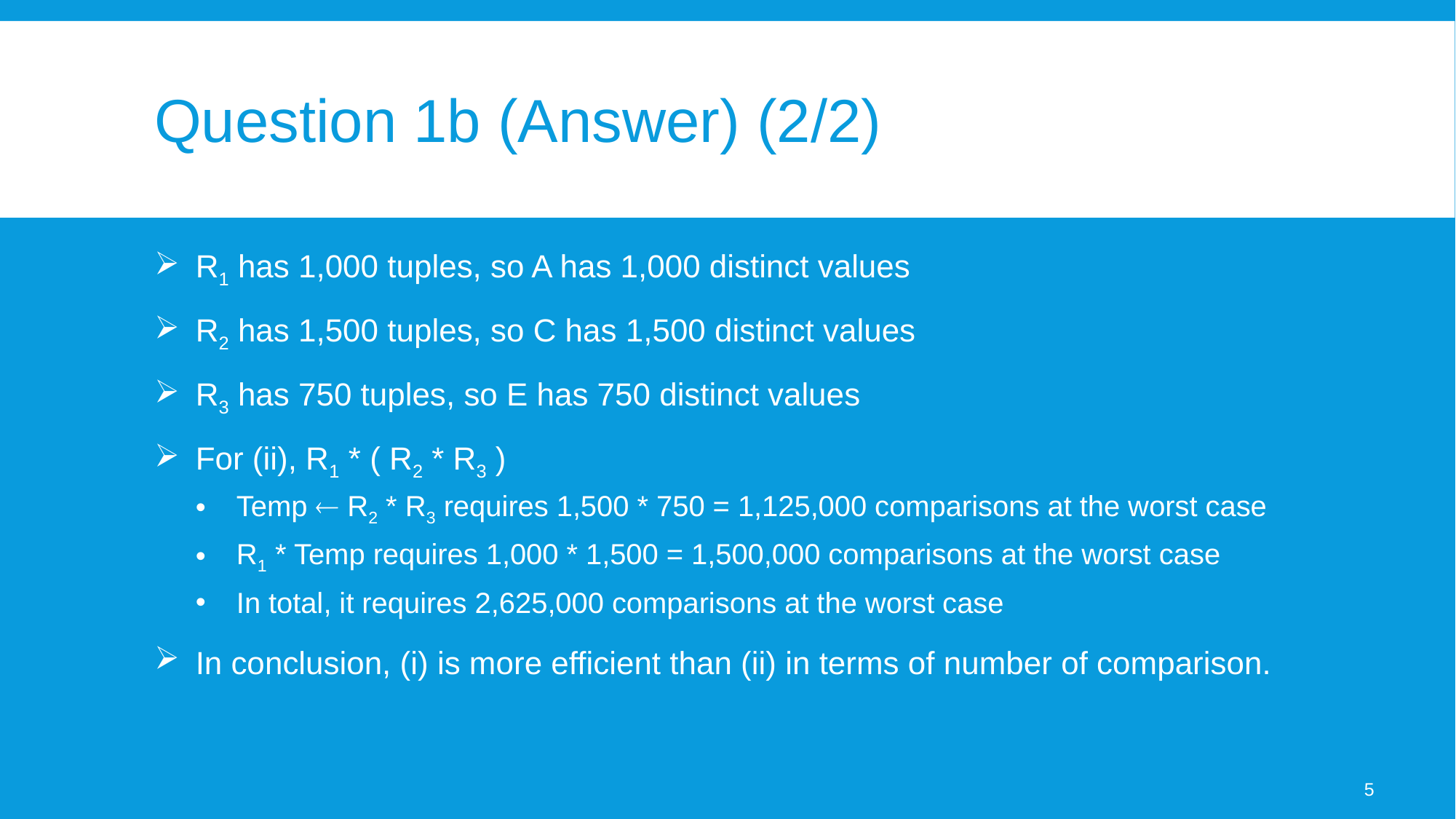

# Question 1b (Answer) (2/2)
R1 has 1,000 tuples, so A has 1,000 distinct values
R2 has 1,500 tuples, so C has 1,500 distinct values
R3 has 750 tuples, so E has 750 distinct values
For (ii), R1 * ( R2 * R3 )
Temp ← R2 * R3 requires 1,500 * 750 = 1,125,000 comparisons at the worst case
R1 * Temp requires 1,000 * 1,500 = 1,500,000 comparisons at the worst case
In total, it requires 2,625,000 comparisons at the worst case
In conclusion, (i) is more efficient than (ii) in terms of number of comparison.

5